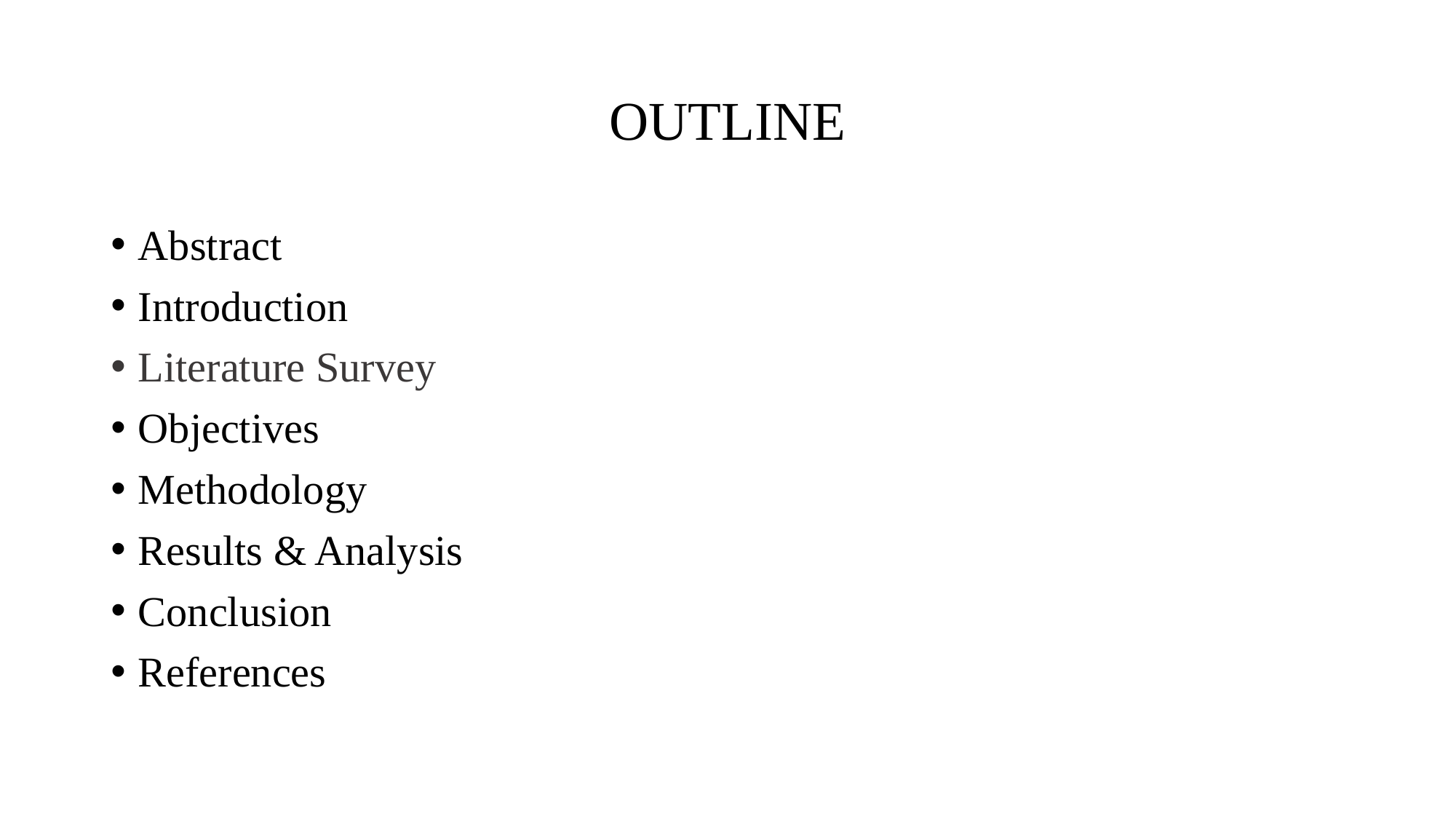

# OUTLINE
Abstract
Introduction
Literature Survey
Objectives
Methodology
Results & Analysis
Conclusion
References